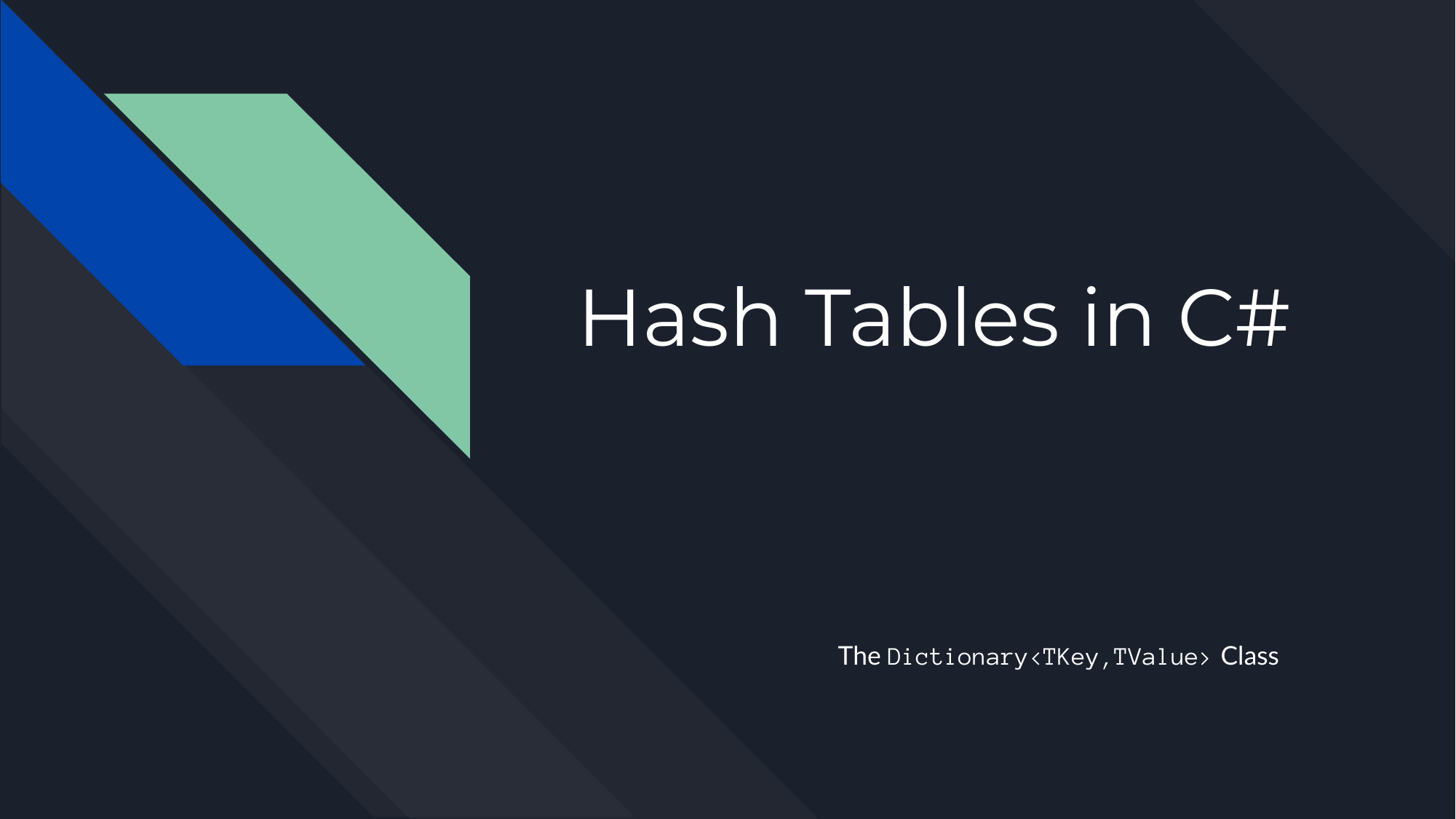

# Hash Tables in C#
The Dictionary<TKey,TValue> Class